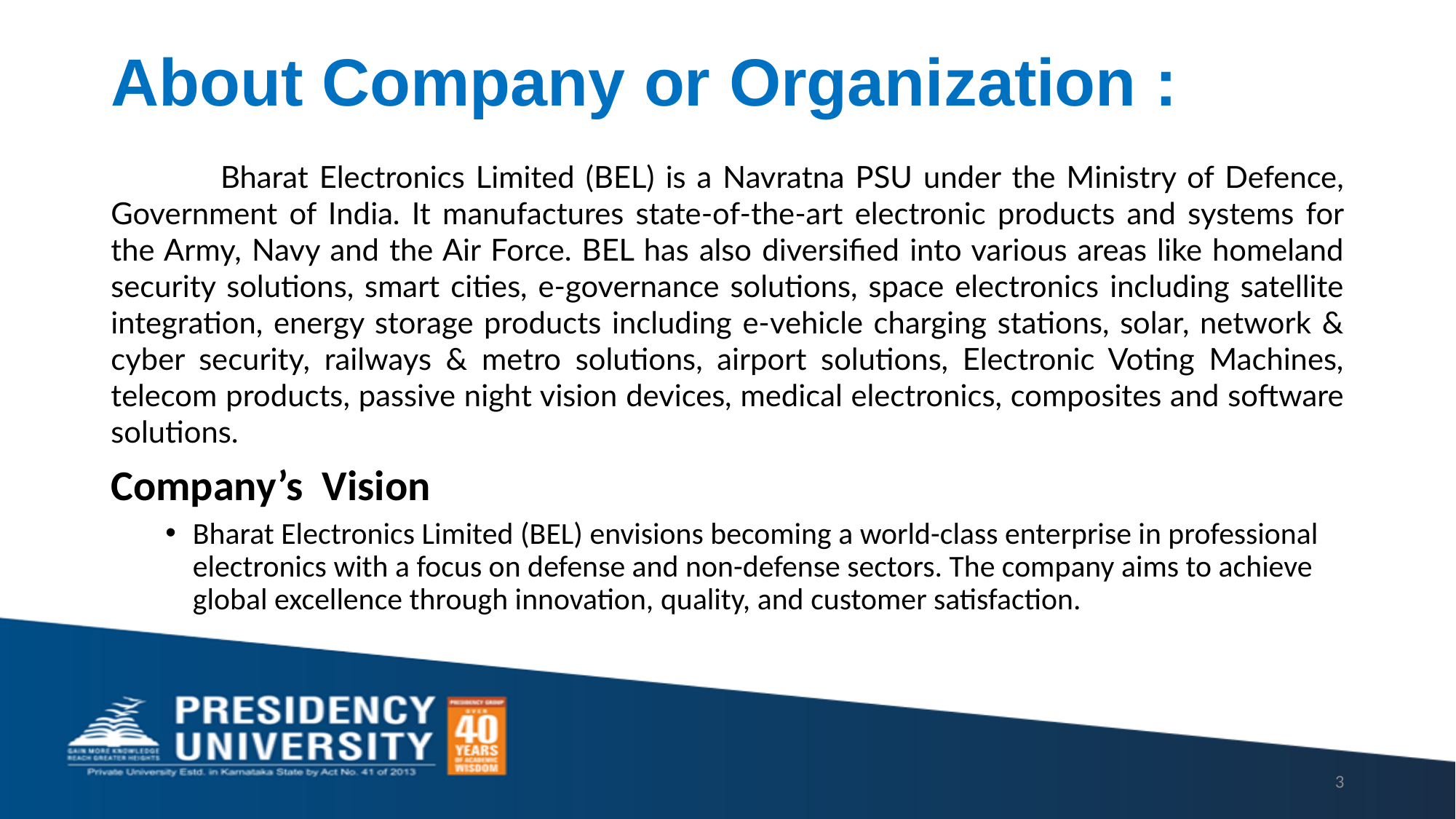

# About Company or Organization :
          Bharat Electronics Limited (BEL) is a Navratna PSU under the Ministry of Defence, Government of India. It manufactures state-of-the-art electronic products and systems for the Army, Navy and the Air Force. BEL has also diversified into various areas like homeland security solutions, smart cities, e-governance solutions, space electronics including satellite integration, energy storage products including e-vehicle charging stations, solar, network & cyber security, railways & metro solutions, airport solutions, Electronic Voting Machines, telecom products, passive night vision devices, medical electronics, composites and software solutions.
Company’s  Vision
Bharat Electronics Limited (BEL) envisions becoming a world-class enterprise in professional electronics with a focus on defense and non-defense sectors. The company aims to achieve global excellence through innovation, quality, and customer satisfaction.
3